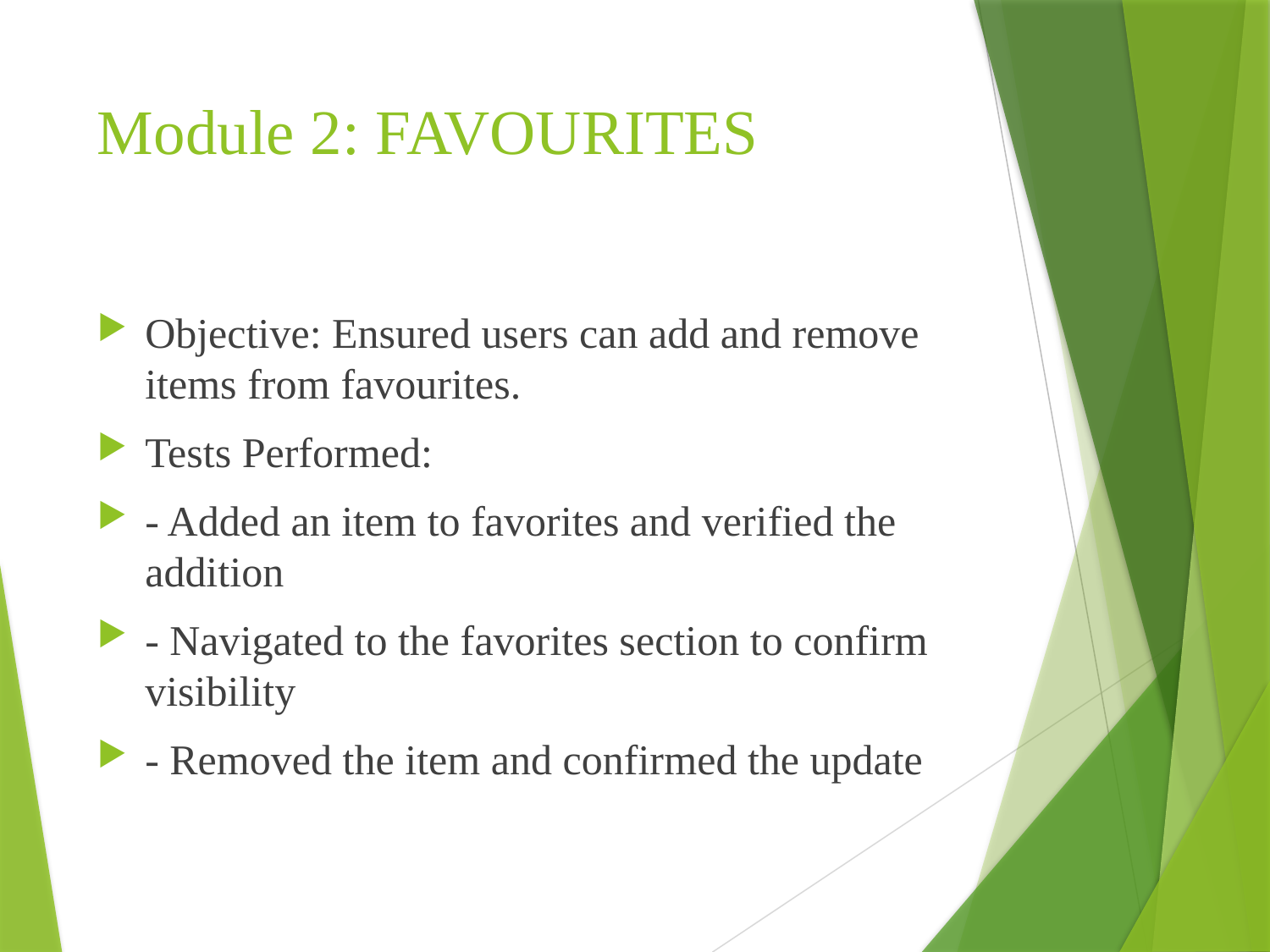

# Module 2: FAVOURITES
Objective: Ensured users can add and remove items from favourites.
Tests Performed:
- Added an item to favorites and verified the addition
- Navigated to the favorites section to confirm visibility
- Removed the item and confirmed the update